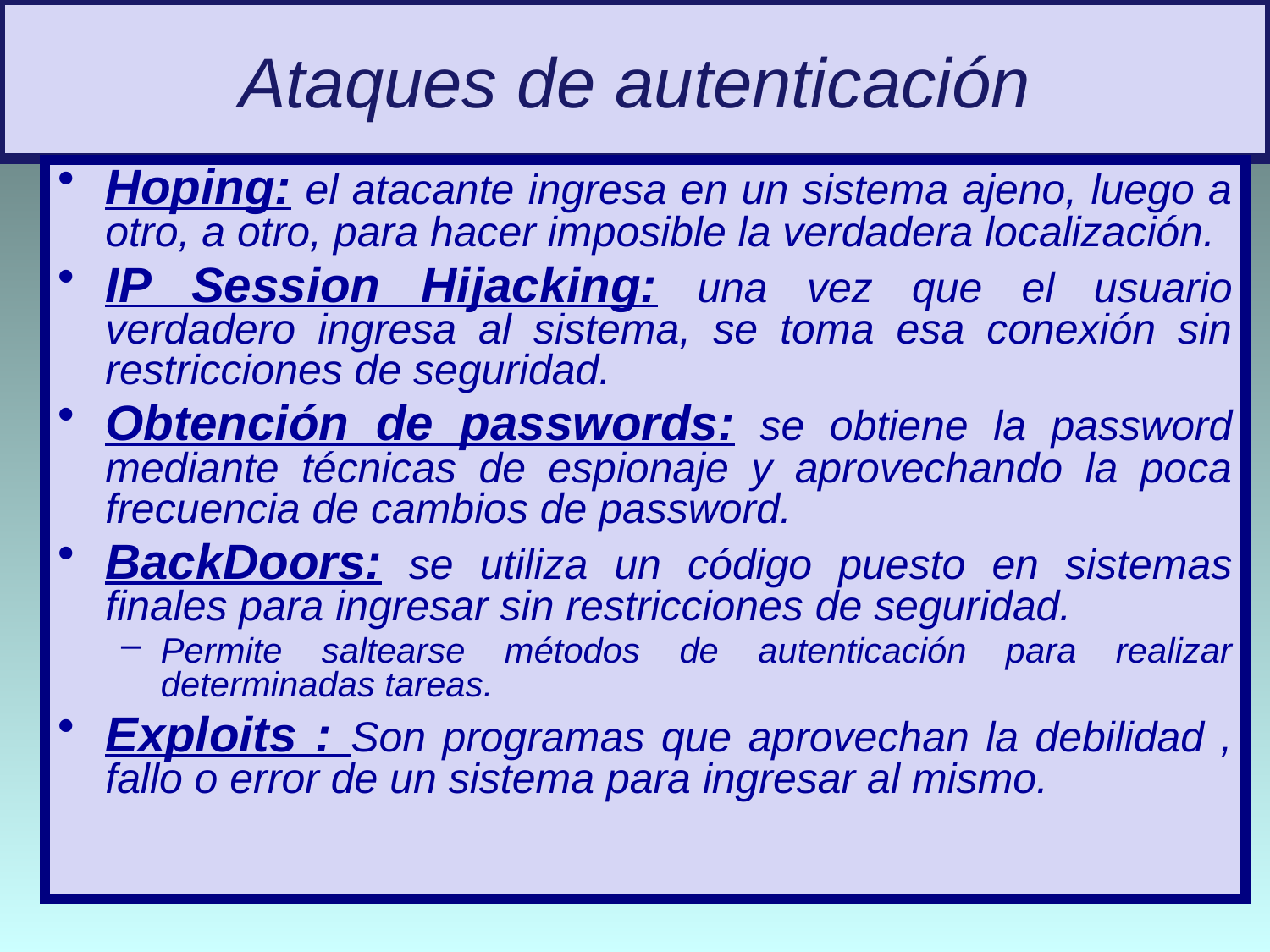

# Ataques de autenticación
Hoping: el atacante ingresa en un sistema ajeno, luego a otro, a otro, para hacer imposible la verdadera localización.
IP Session Hijacking: una vez que el usuario verdadero ingresa al sistema, se toma esa conexión sin restricciones de seguridad.
Obtención de passwords: se obtiene la password mediante técnicas de espionaje y aprovechando la poca frecuencia de cambios de password.
BackDoors: se utiliza un código puesto en sistemas finales para ingresar sin restricciones de seguridad.
Permite saltearse métodos de autenticación para realizar determinadas tareas.
Exploits : Son programas que aprovechan la debilidad , fallo o error de un sistema para ingresar al mismo.

16/03/2020
23